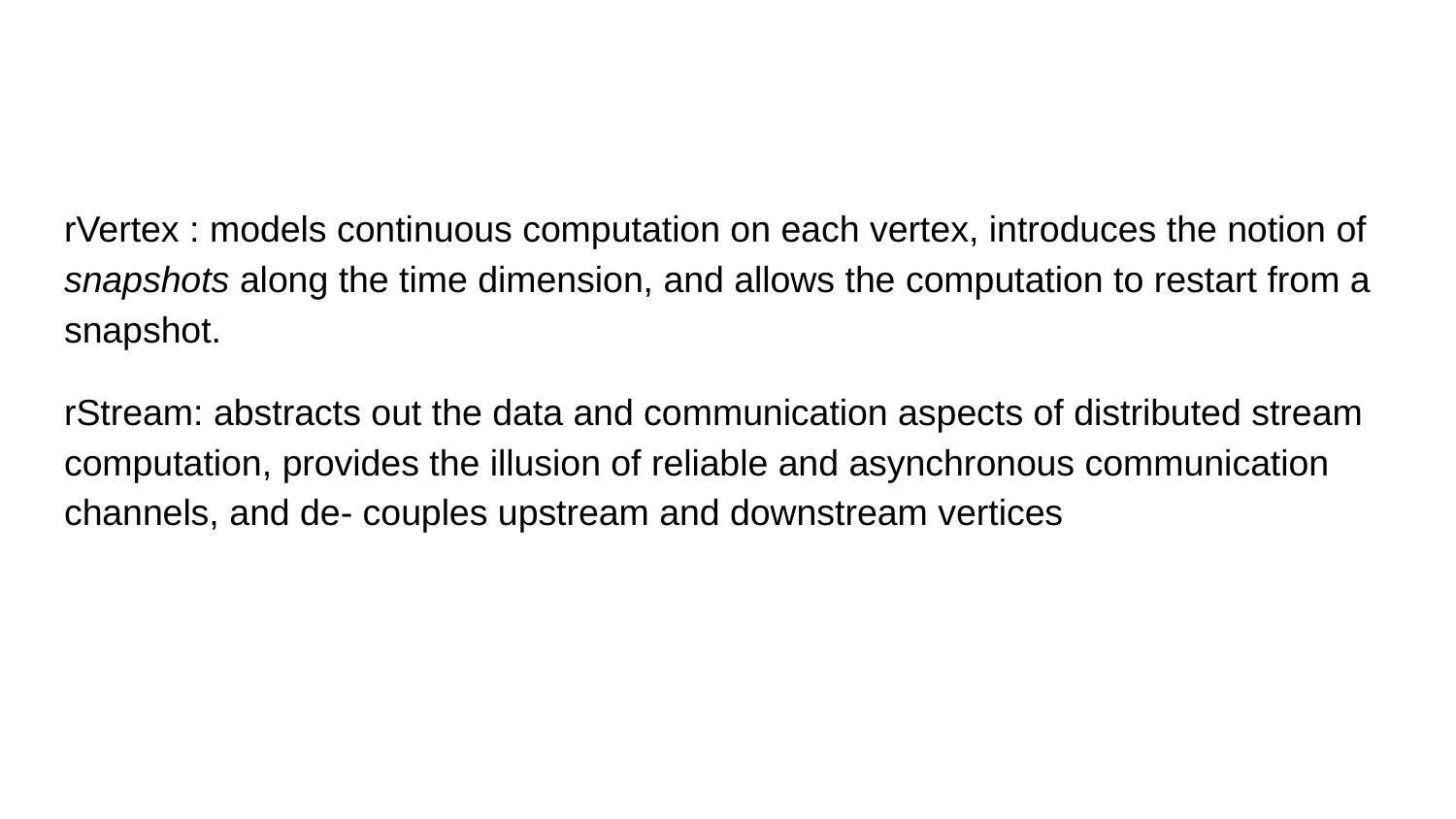

rVertex : models continuous computation on each vertex, introduces the notion of snapshots along the time dimension, and allows the computation to restart from a snapshot.
rStream: abstracts out the data and communication aspects of distributed stream computation, provides the illusion of reliable and asynchronous communication channels, and de- couples upstream and downstream vertices